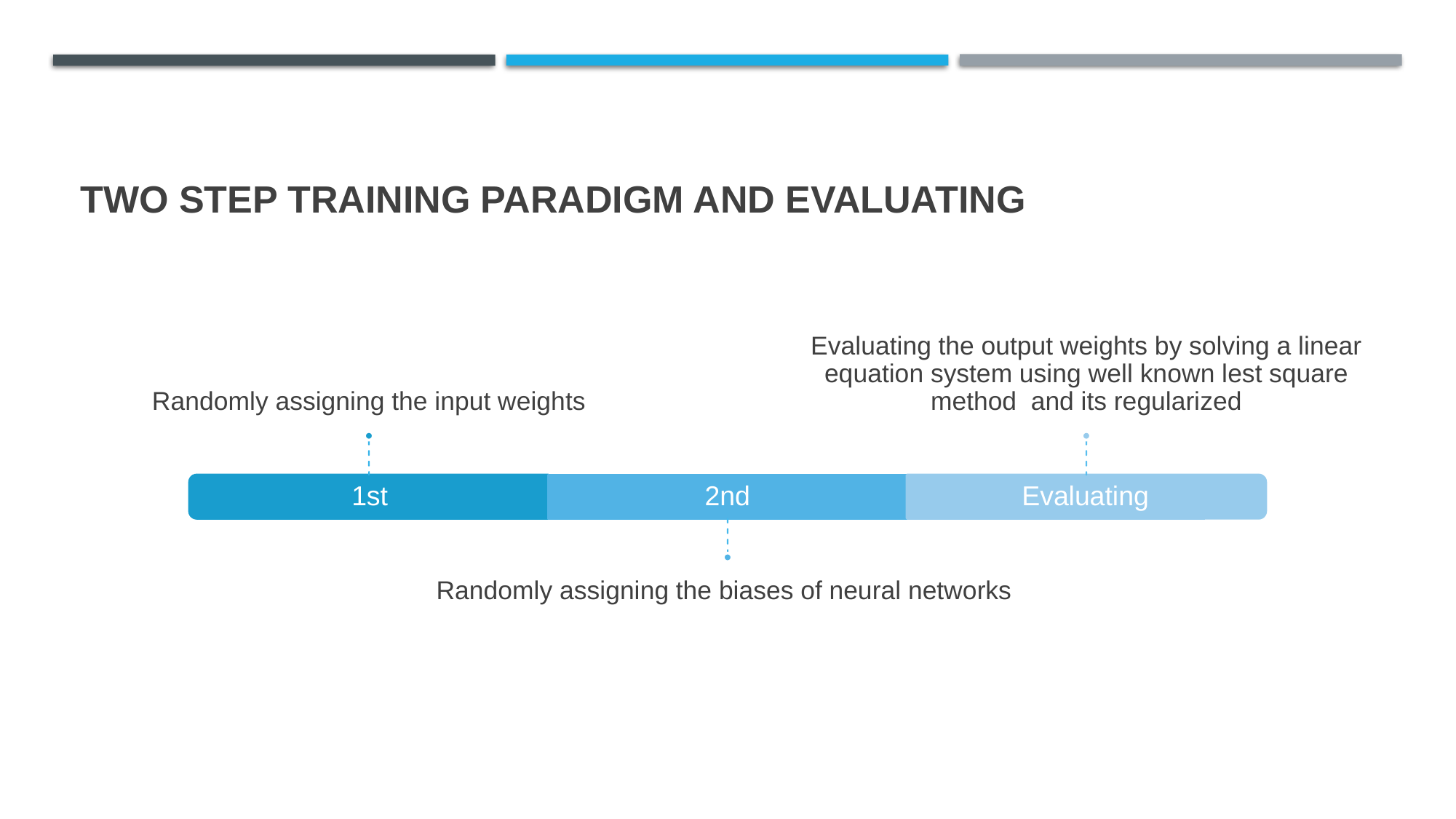

# Two step training paradigm and evaluating
1st
Randomly assigning the input weights
2nd
Randomly assigning the biases of neural networks
Evaluating
Evaluating the output weights by solving a linear equation system using well known lest square method  and its regularized